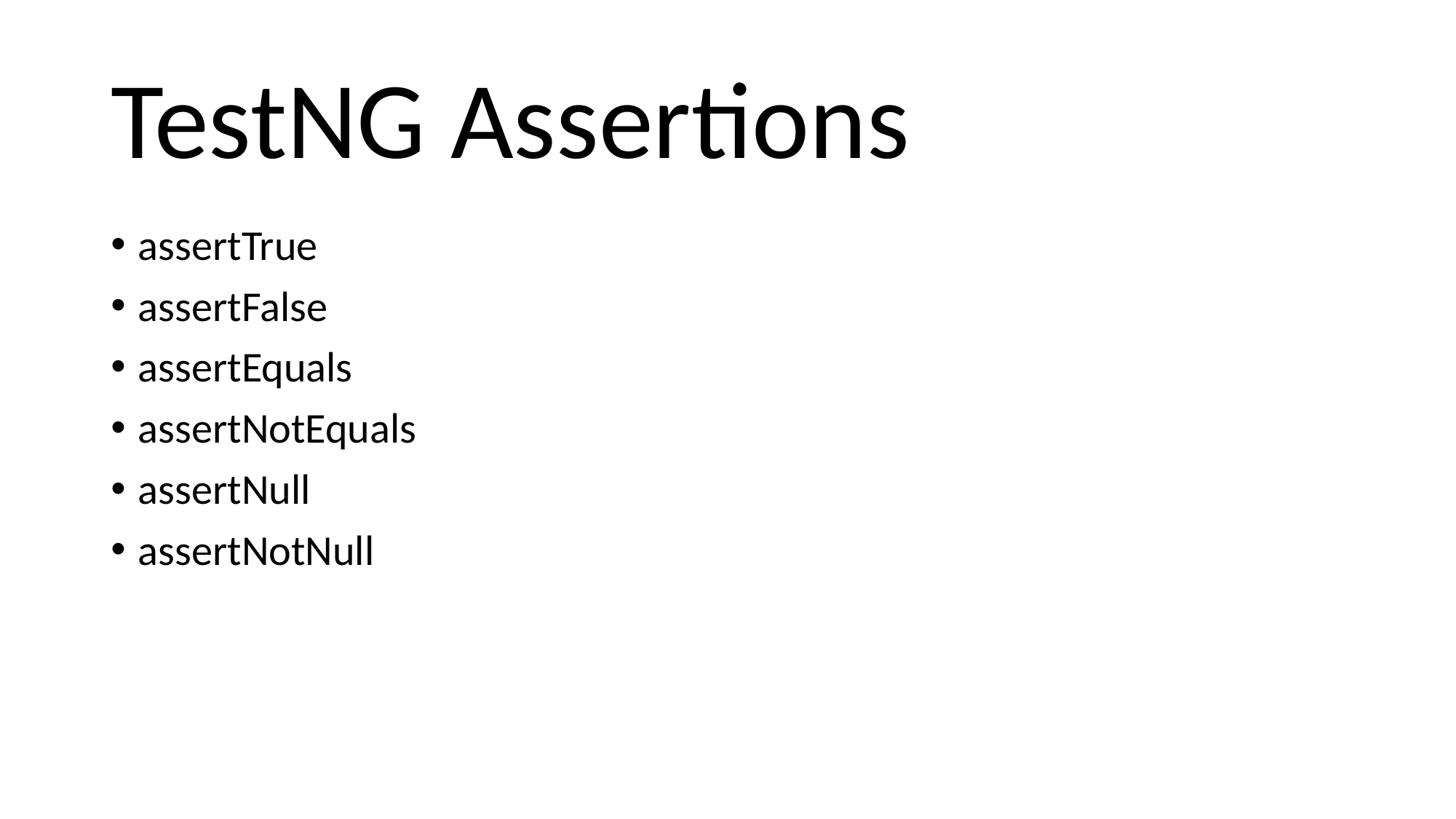

# TestNG Assertions
assertTrue
assertFalse
assertEquals
assertNotEquals
assertNull
assertNotNull